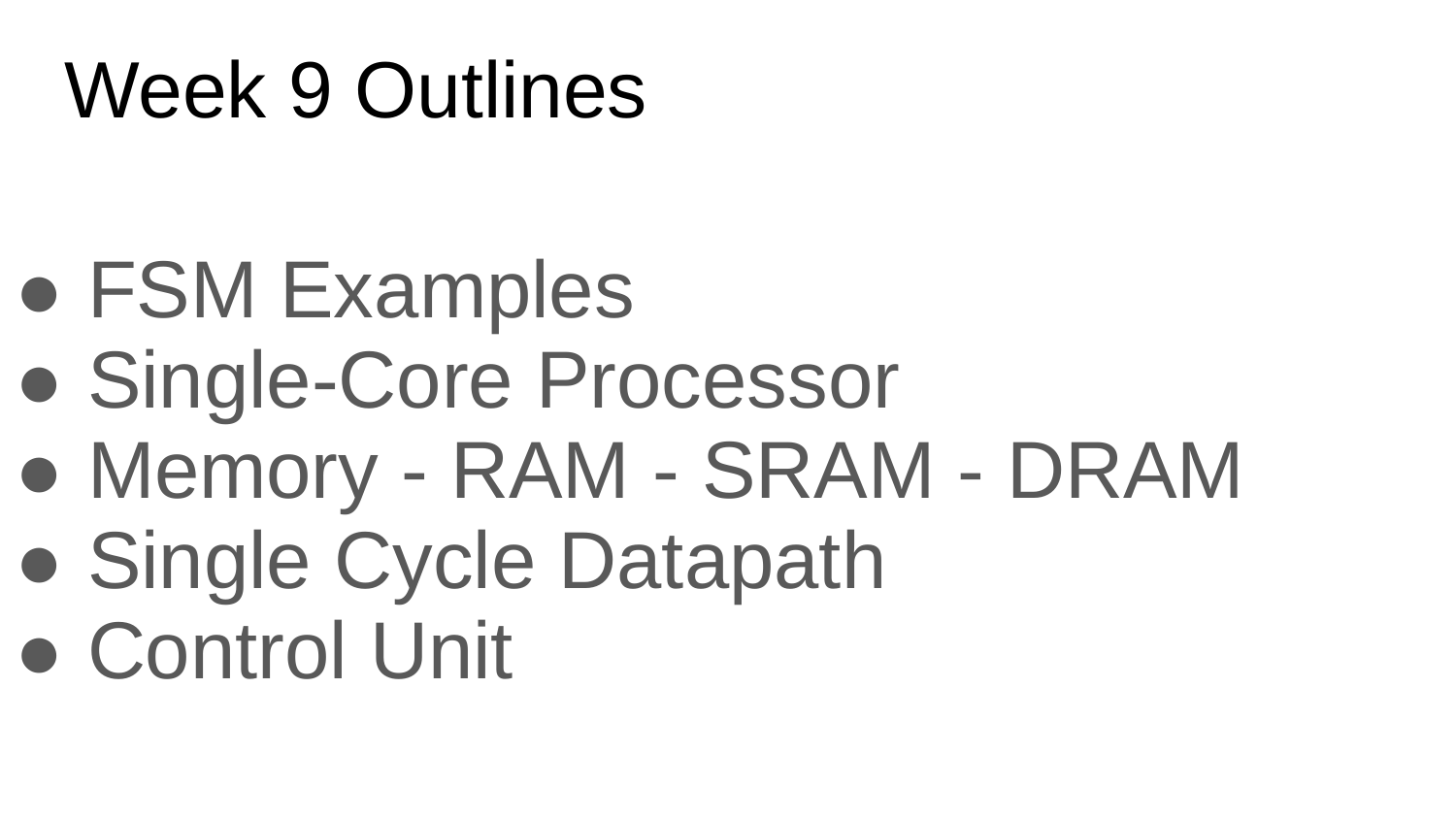

Week 9 Outlines

FSM Examples
Single-Core Processor
Memory - RAM - SRAM - DRAM
Single Cycle Datapath
Control Unit